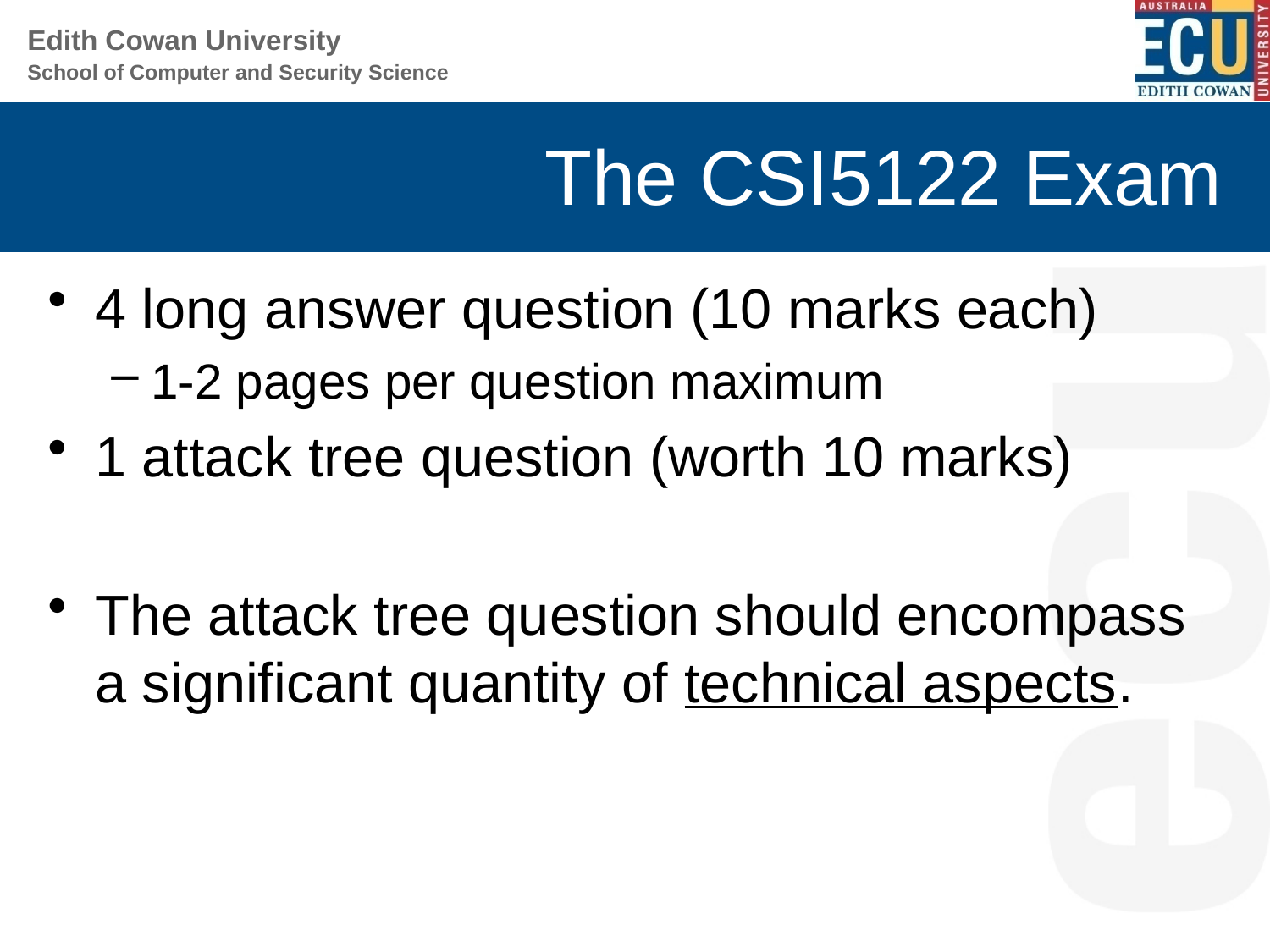

# The CSI5122 Exam
4 long answer question (10 marks each)
1-2 pages per question maximum
1 attack tree question (worth 10 marks)

The attack tree question should encompass a significant quantity of technical aspects.